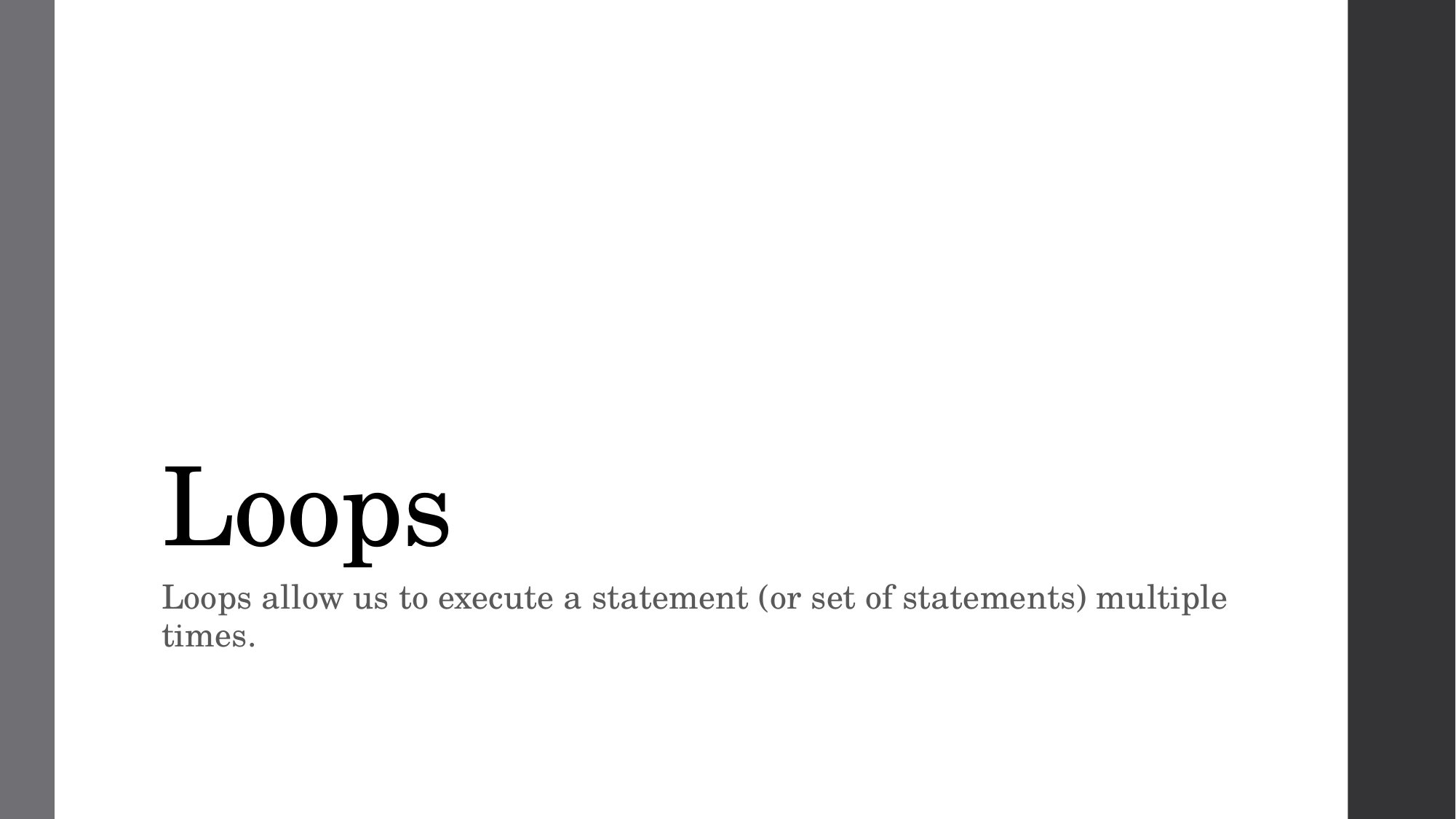

# Loops
Loops allow us to execute a statement (or set of statements) multiple times.